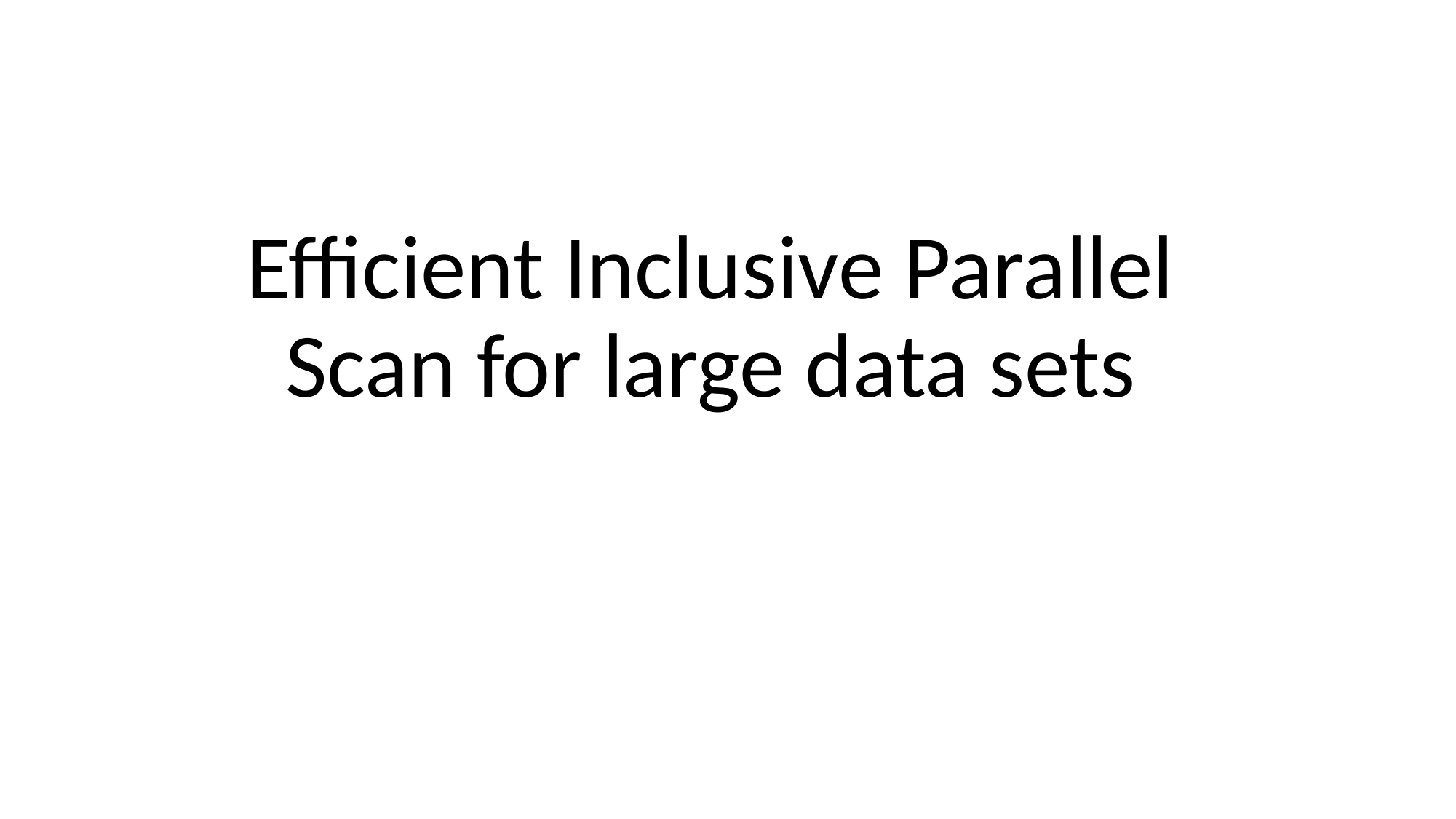

# Efficient Inclusive Parallel Scan for large data sets